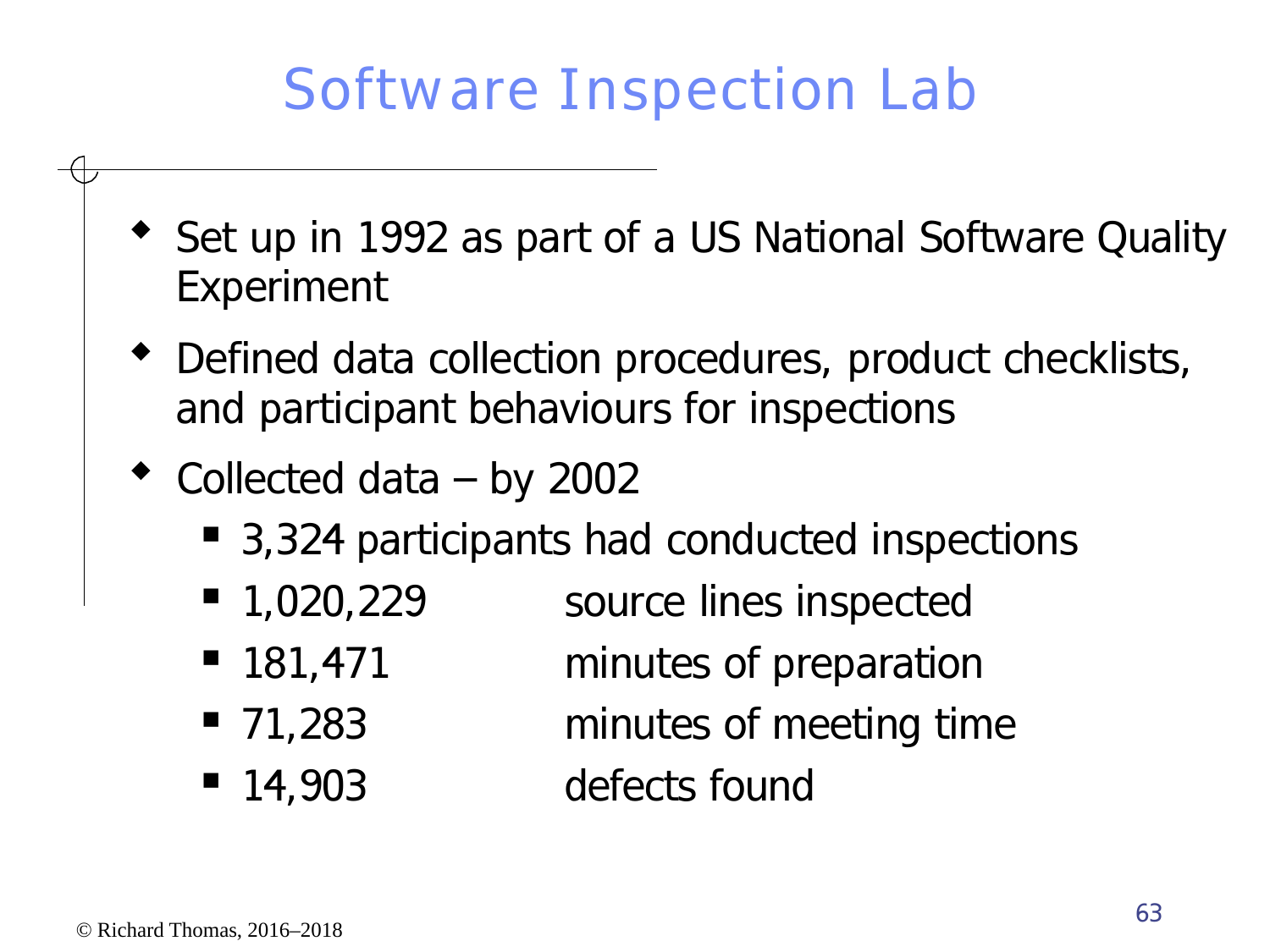

# Software Inspection Lab
Set up in 1992 as part of a US National Software Quality Experiment
Defined data collection procedures, product checklists, and participant behaviours for inspections
Collected data – by 2002
3,324	participants had conducted inspections
1,020,229	source lines inspected
181,471	minutes of preparation
71,283	minutes of meeting time
14,903	defects found
63